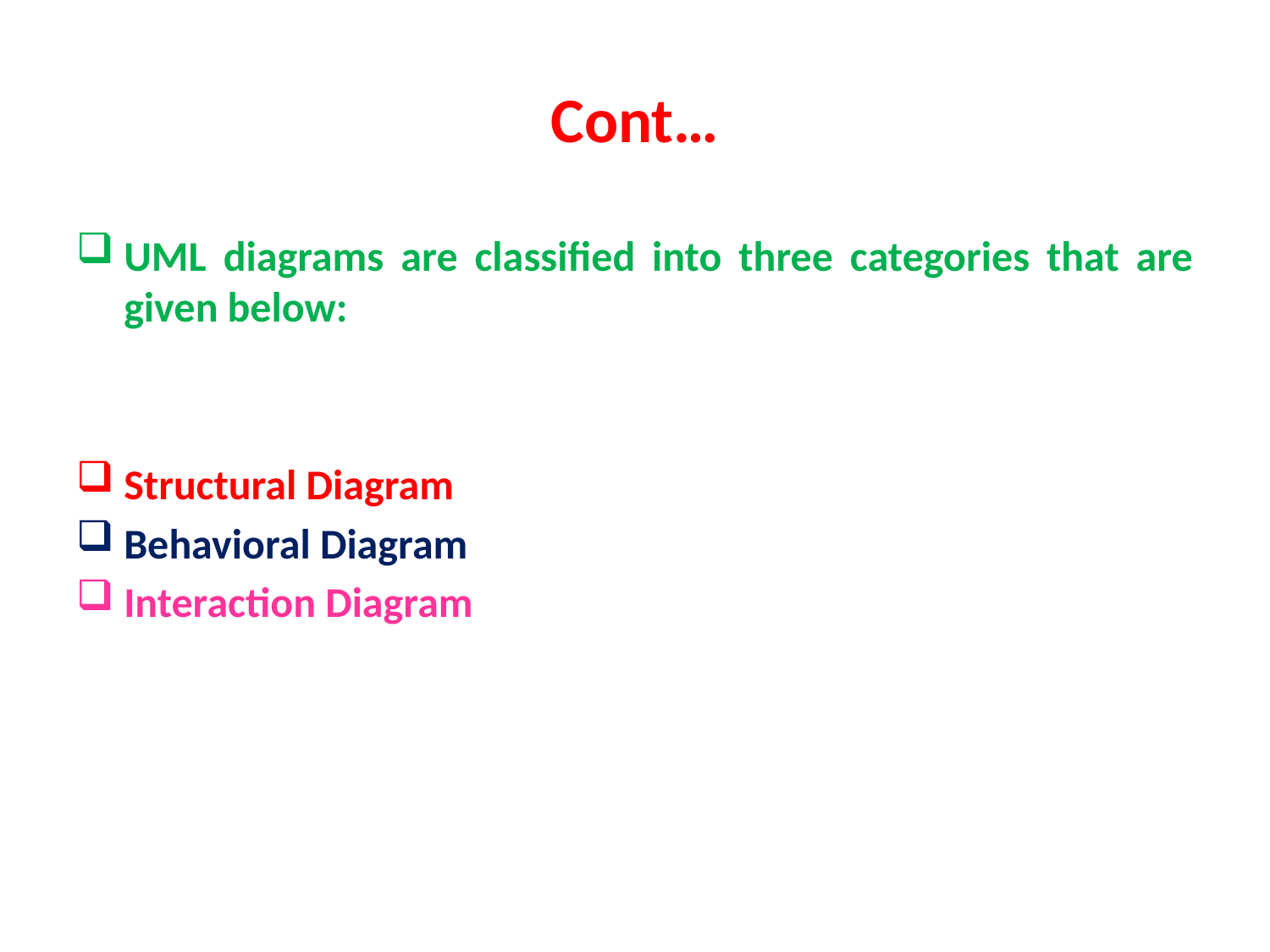

# Cont…
UML diagrams are classified into three categories that are given below:

Structural Diagram
Behavioral Diagram
Interaction Diagram